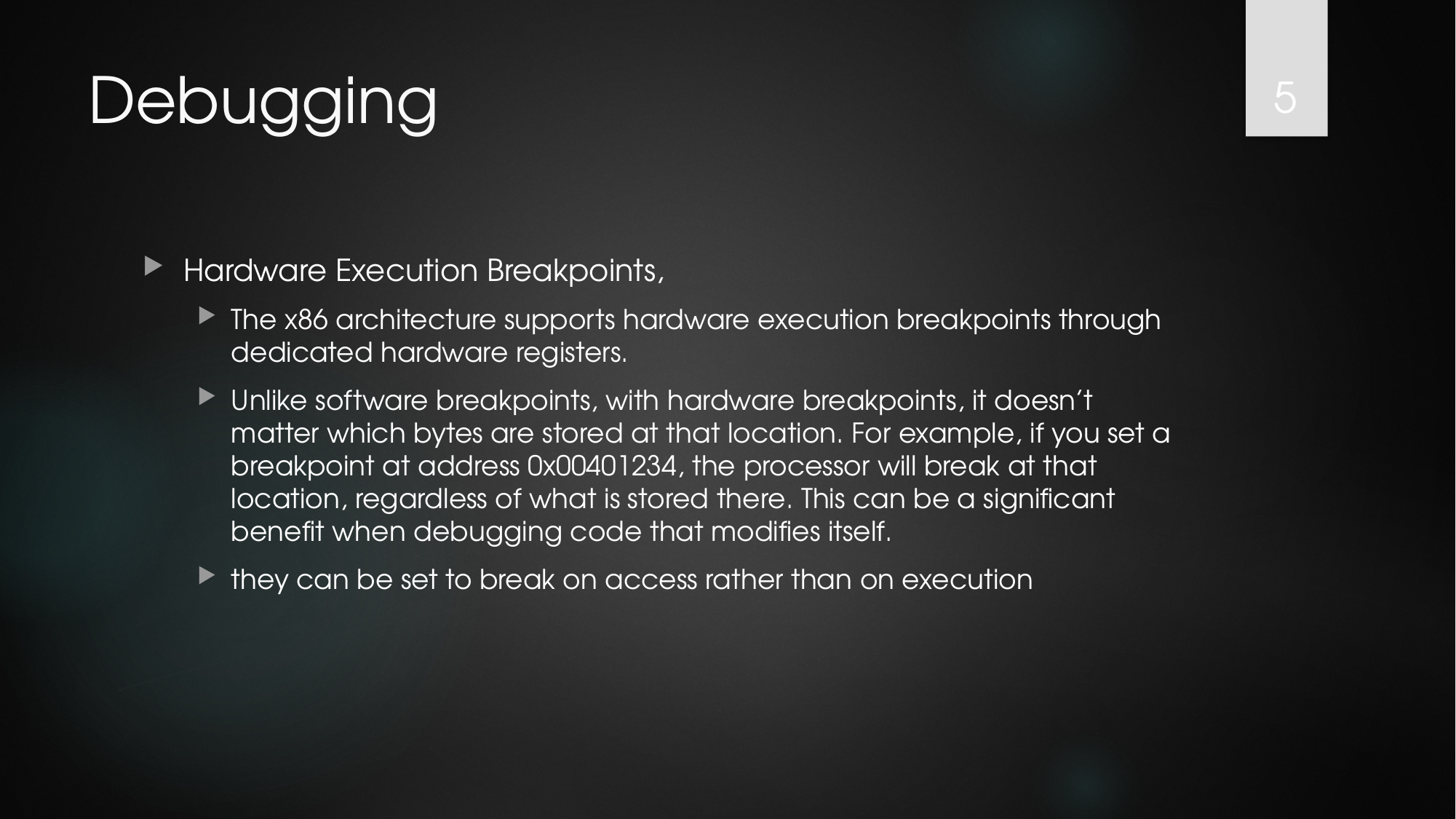

5
# Debugging
Hardware Execution Breakpoints,
The x86 architecture supports hardware execution breakpoints through dedicated hardware registers.
Unlike software breakpoints, with hardware breakpoints, it doesn’t matter which bytes are stored at that location. For example, if you set a breakpoint at address 0x00401234, the processor will break at that location, regardless of what is stored there. This can be a significant benefit when debugging code that modifies itself.
they can be set to break on access rather than on execution